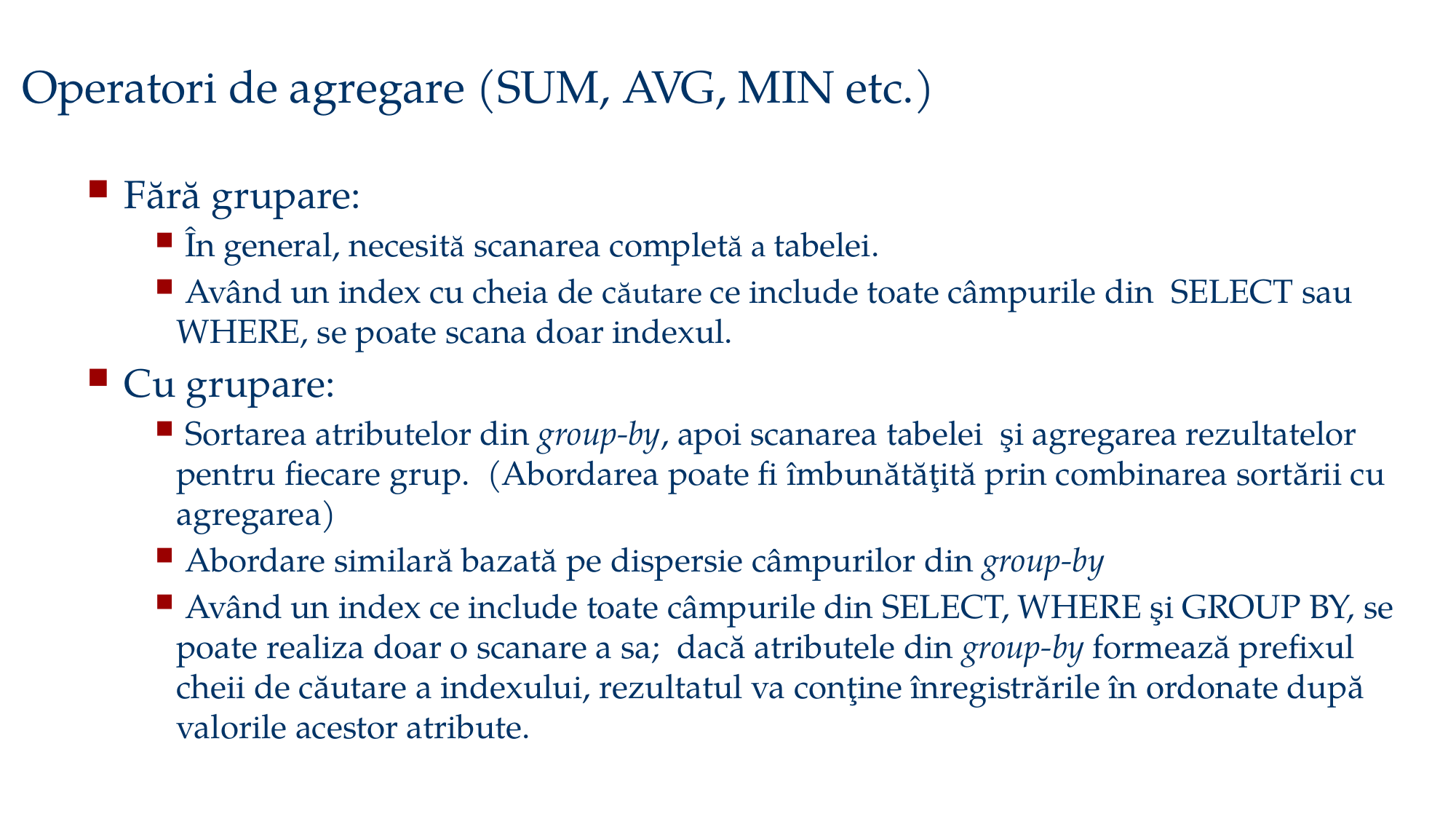

Operatori de agregare (SUM, AVG, MIN etc.)
 Fără grupare:
 În general, necesită scanarea completă a tabelei.
 Având un index cu cheia de căutare ce include toate câmpurile din  SELECT sau WHERE, se poate scana doar indexul.
 Cu grupare:
 Sortarea atributelor din group-by, apoi scanarea tabelei  şi agregarea rezultatelor pentru fiecare grup.  (Abordarea poate fi îmbunătăţită prin combinarea sortării cu agregarea)
 Abordare similară bazată pe dispersie câmpurilor din group-by
 Având un index ce include toate câmpurile din SELECT, WHERE şi GROUP BY, se poate realiza doar o scanare a sa;  dacă atributele din group-by formează prefixul cheii de căutare a indexului, rezultatul va conţine înregistrările în ordonate după valorile acestor atribute.